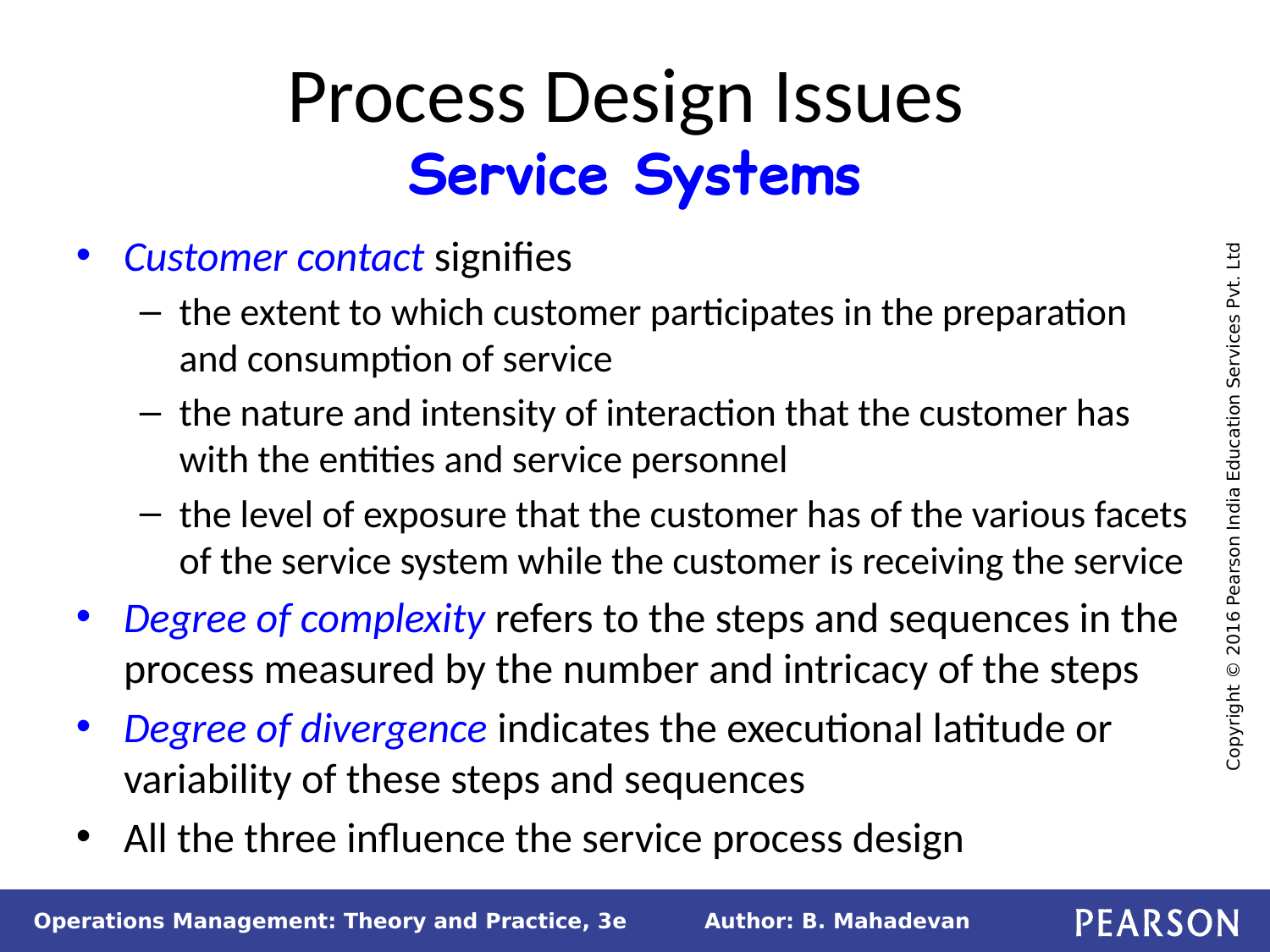

# Process Design Issues Service Systems
Customer contact signifies
the extent to which customer participates in the preparation and consumption of service
the nature and intensity of interaction that the customer has with the entities and service personnel
the level of exposure that the customer has of the various facets of the service system while the customer is receiving the service
Degree of complexity refers to the steps and sequences in the process measured by the number and intricacy of the steps
Degree of divergence indicates the executional latitude or variability of these steps and sequences
All the three influence the service process design